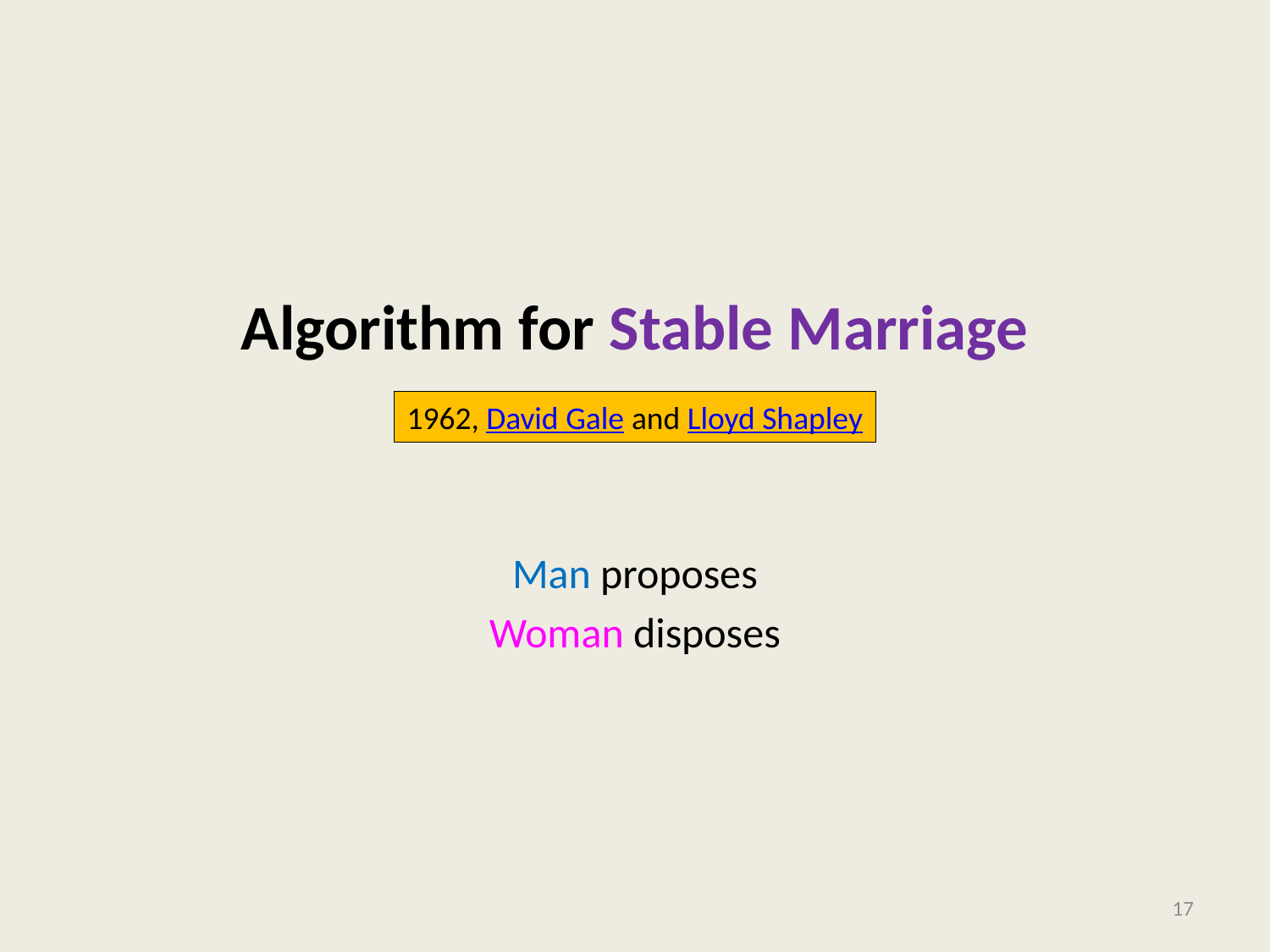

# Algorithm for Stable Marriage
1962, David Gale and Lloyd Shapley
Man proposes
Woman disposes
17